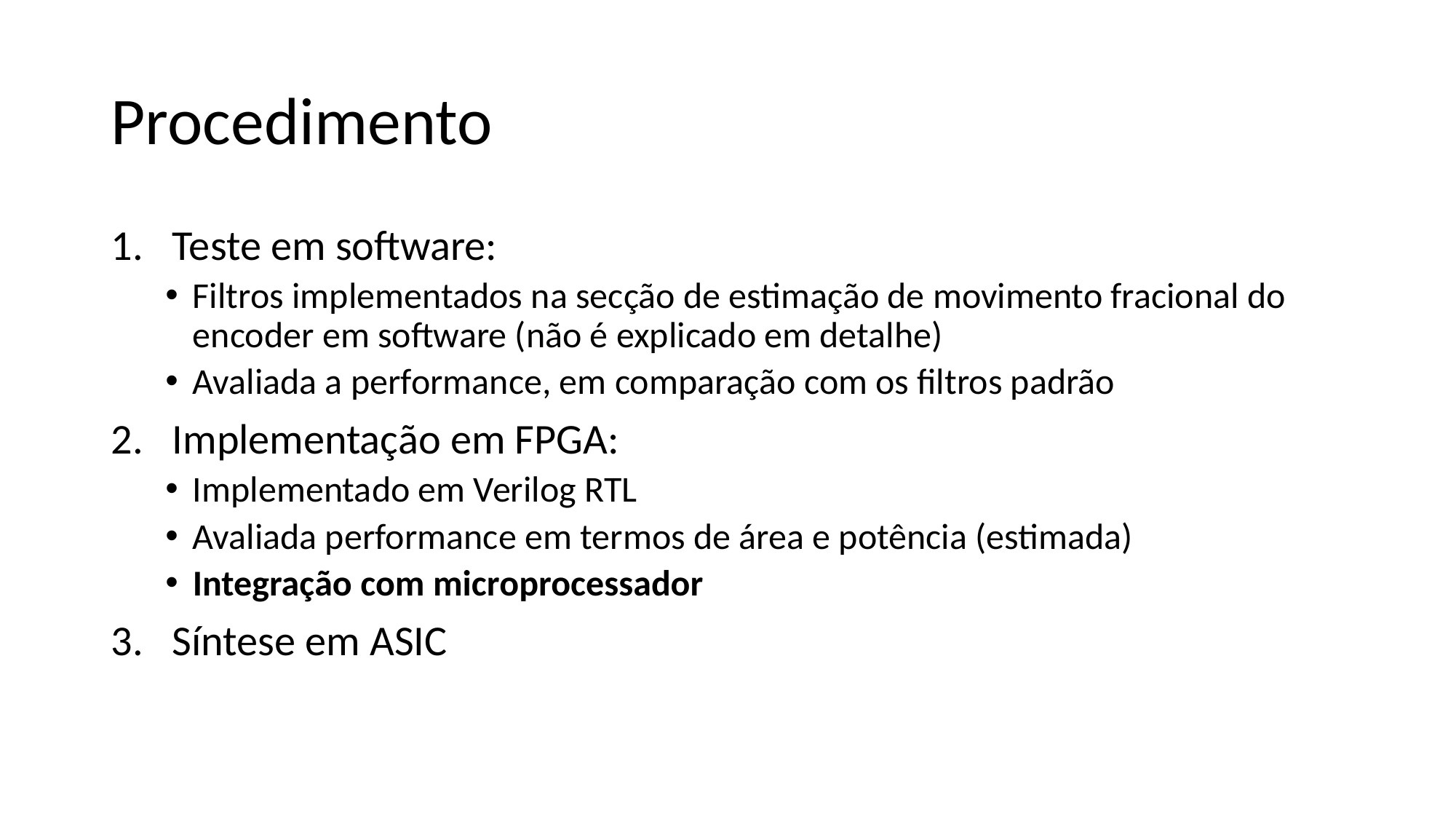

# Procedimento
Teste em software:
Filtros implementados na secção de estimação de movimento fracional do encoder em software (não é explicado em detalhe)
Avaliada a performance, em comparação com os filtros padrão
Implementação em FPGA:
Implementado em Verilog RTL
Avaliada performance em termos de área e potência (estimada)
Integração com microprocessador
Síntese em ASIC